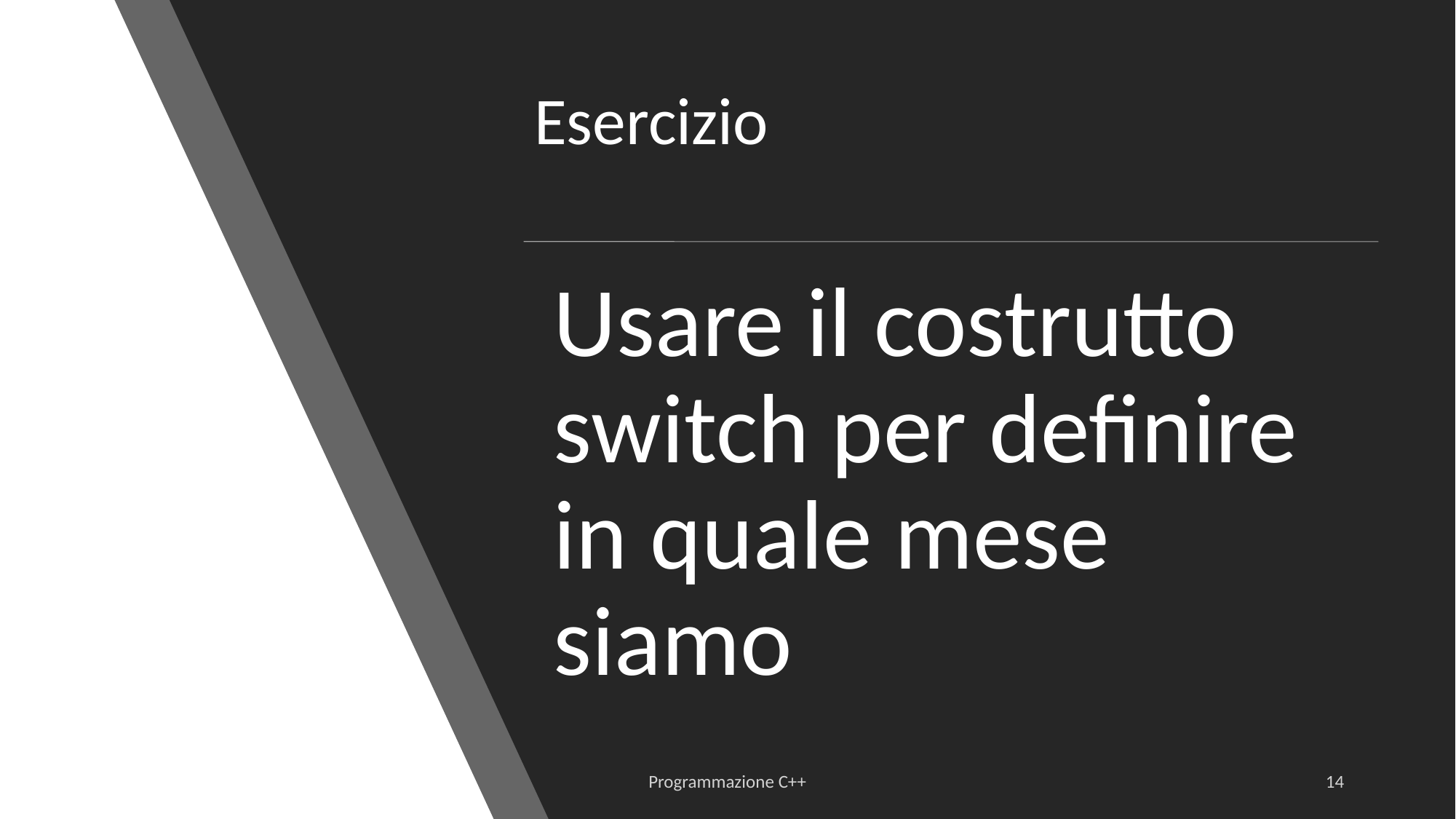

# Esercizio
Usare il costrutto switch per definire in quale mese siamo
Programmazione C++
14